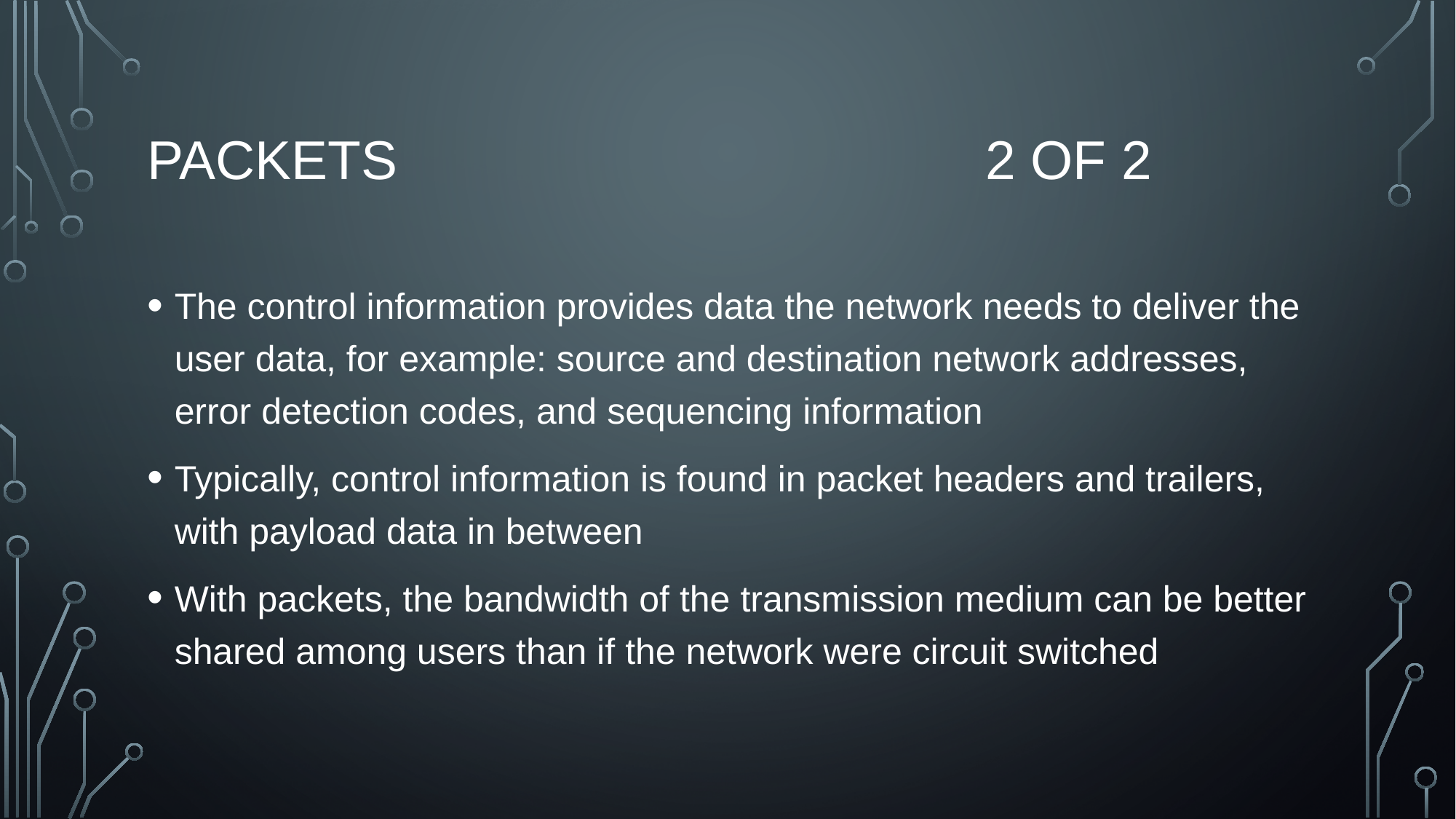

# Packets                                       2 of 2
The control information provides data the network needs to deliver the user data, for example: source and destination network addresses, error detection codes, and sequencing information
Typically, control information is found in packet headers and trailers, with payload data in between
With packets, the bandwidth of the transmission medium can be better shared among users than if the network were circuit switched